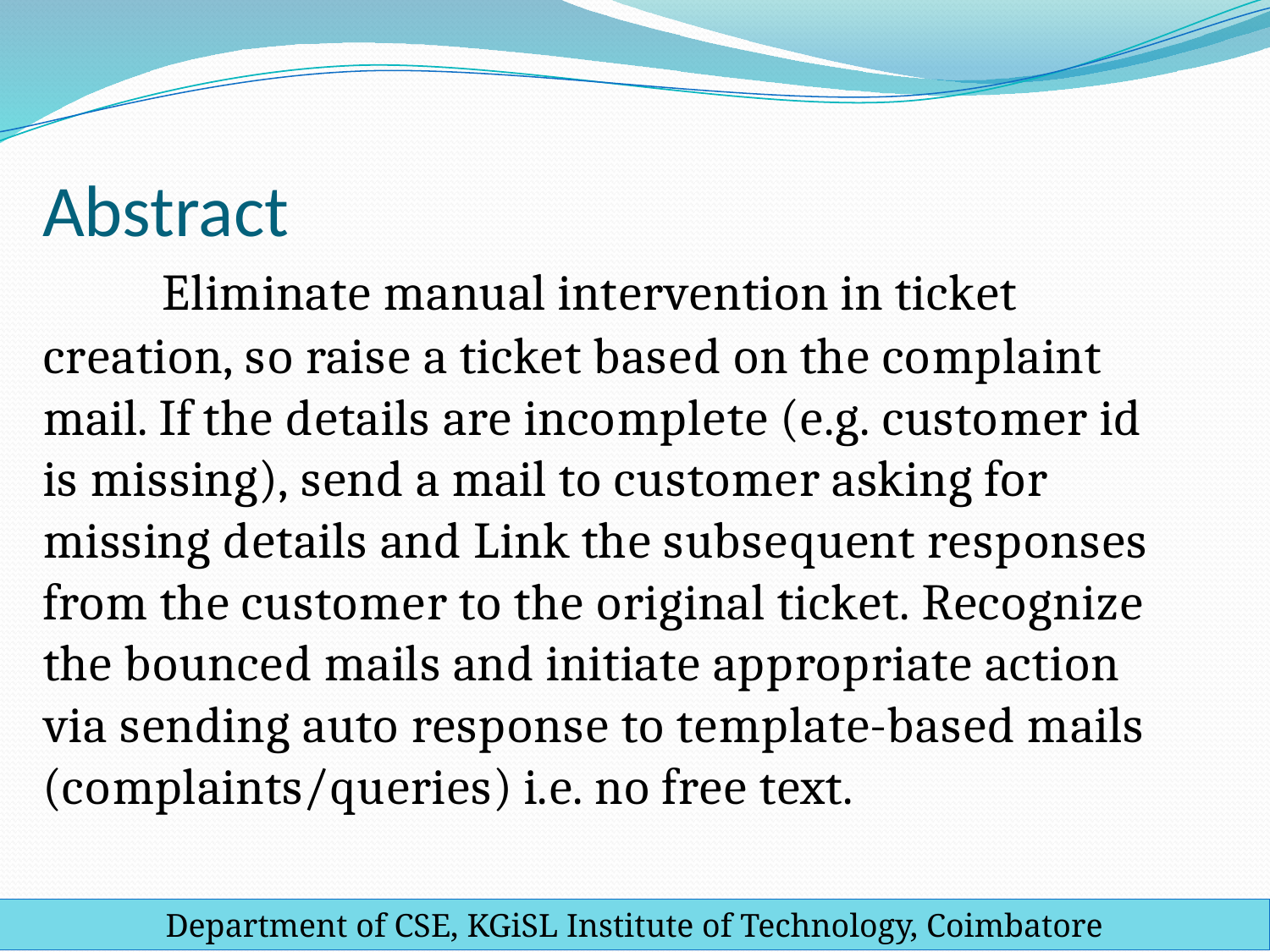

# Abstract Eliminate manual intervention in ticket creation, so raise a ticket based on the complaint mail. If the details are incomplete (e.g. customer id is missing), send a mail to customer asking for missing details and Link the subsequent responses from the customer to the original ticket. Recognize the bounced mails and initiate appropriate action via sending auto response to template-based mails (complaints/queries) i.e. no free text.
Department of CSE, KGiSL Institute of Technology, Coimbatore